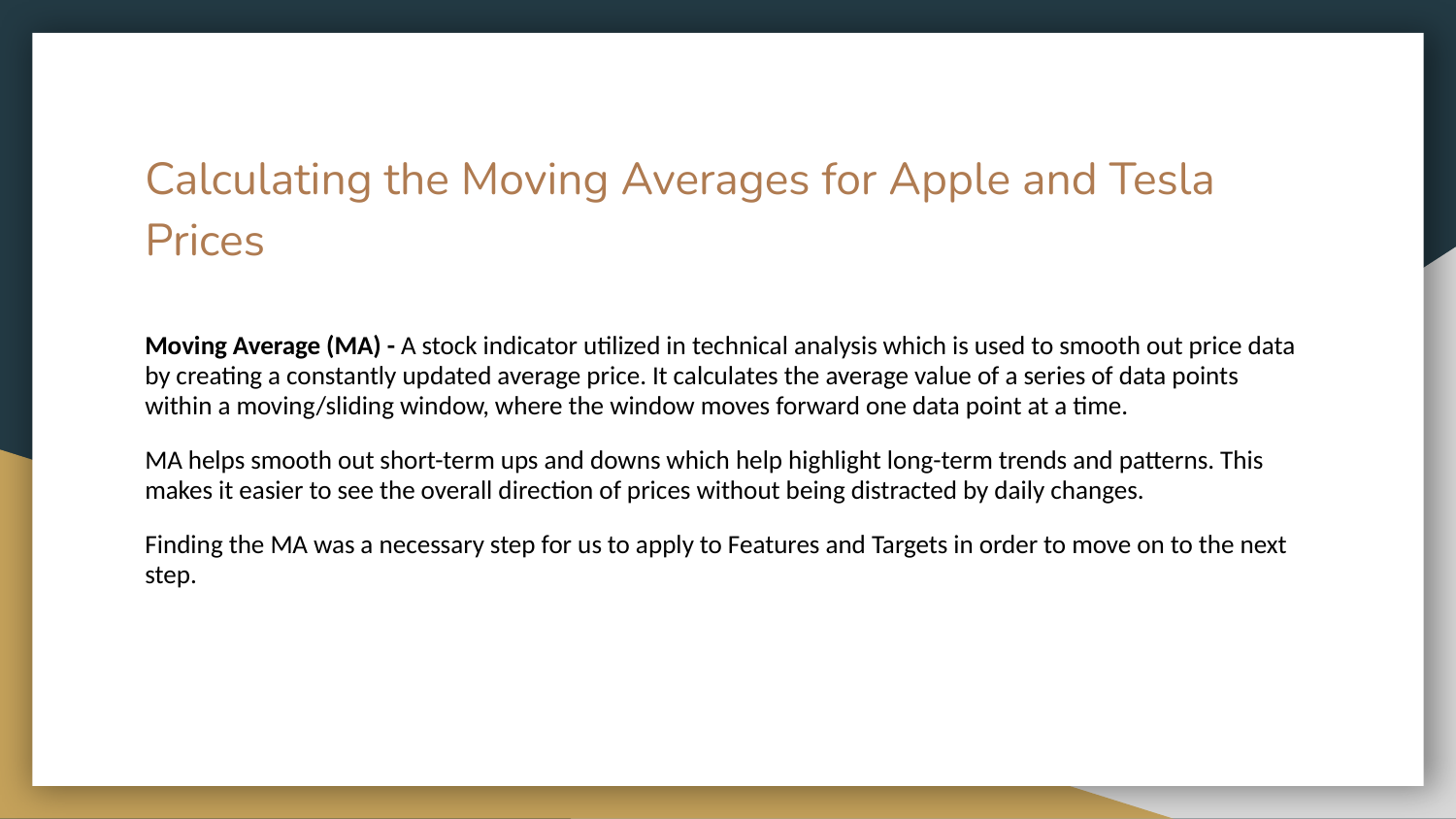

# Calculating the Moving Averages for Apple and Tesla Prices
Moving Average (MA) - A stock indicator utilized in technical analysis which is used to smooth out price data by creating a constantly updated average price. It calculates the average value of a series of data points within a moving/sliding window, where the window moves forward one data point at a time.
MA helps smooth out short-term ups and downs which help highlight long-term trends and patterns. This makes it easier to see the overall direction of prices without being distracted by daily changes.
Finding the MA was a necessary step for us to apply to Features and Targets in order to move on to the next step.